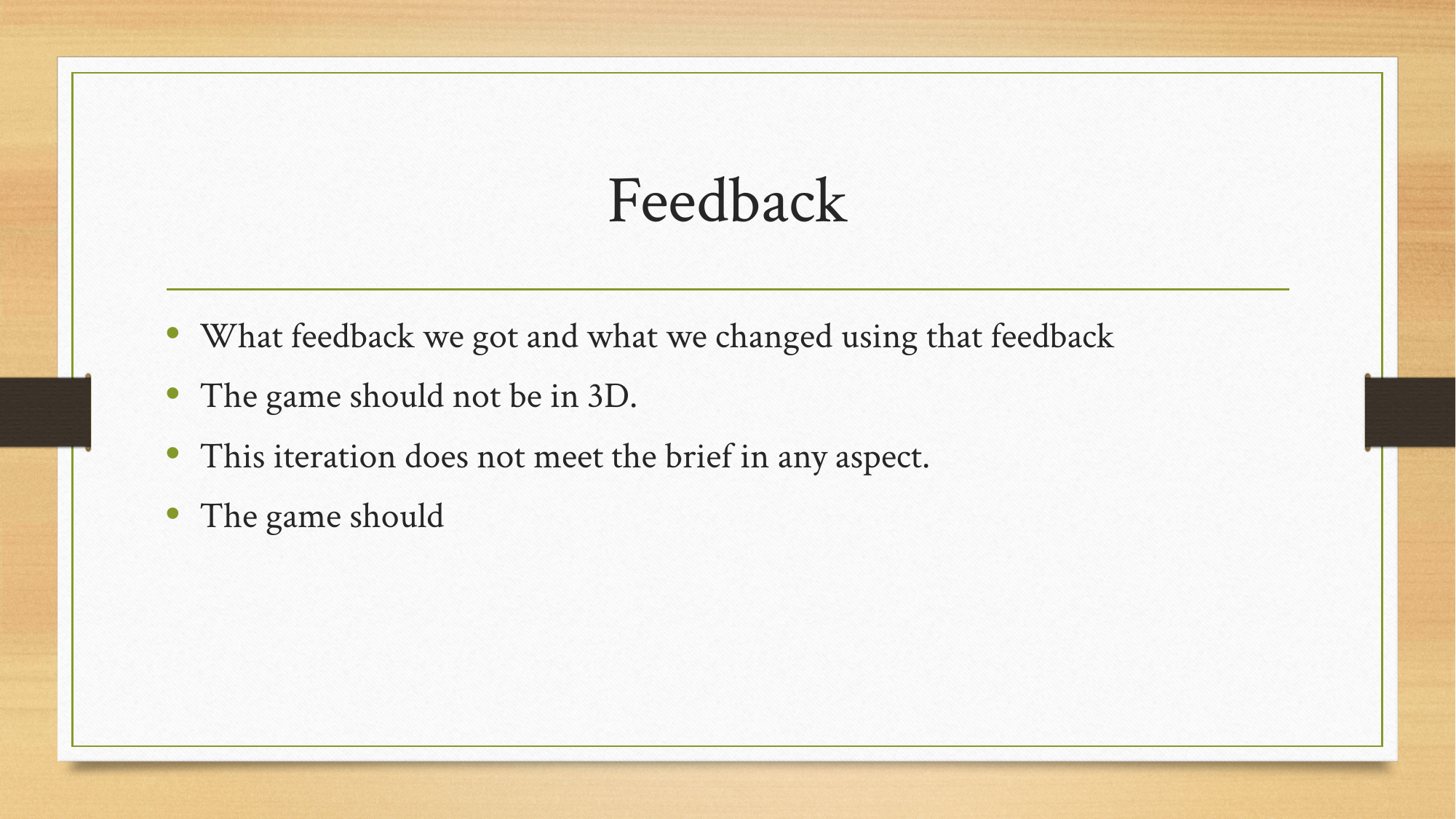

# Feedback
What feedback we got and what we changed using that feedback
The game should not be in 3D.
This iteration does not meet the brief in any aspect.
The game should